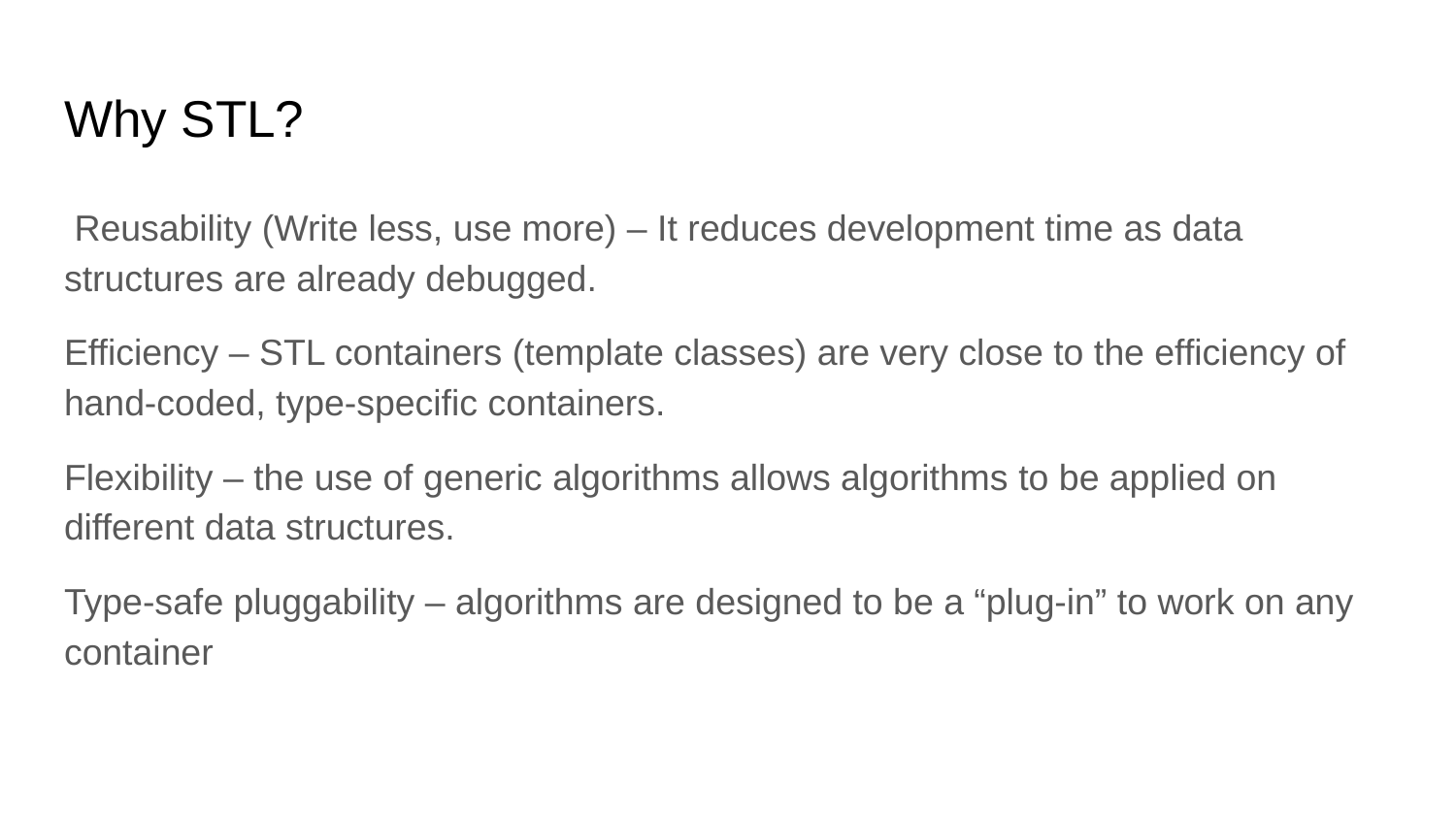

# Why STL?
 Reusability (Write less, use more) – It reduces development time as data structures are already debugged.
Efficiency – STL containers (template classes) are very close to the efficiency of hand-coded, type-specific containers.
Flexibility – the use of generic algorithms allows algorithms to be applied on different data structures.
Type-safe pluggability – algorithms are designed to be a “plug-in” to work on any container